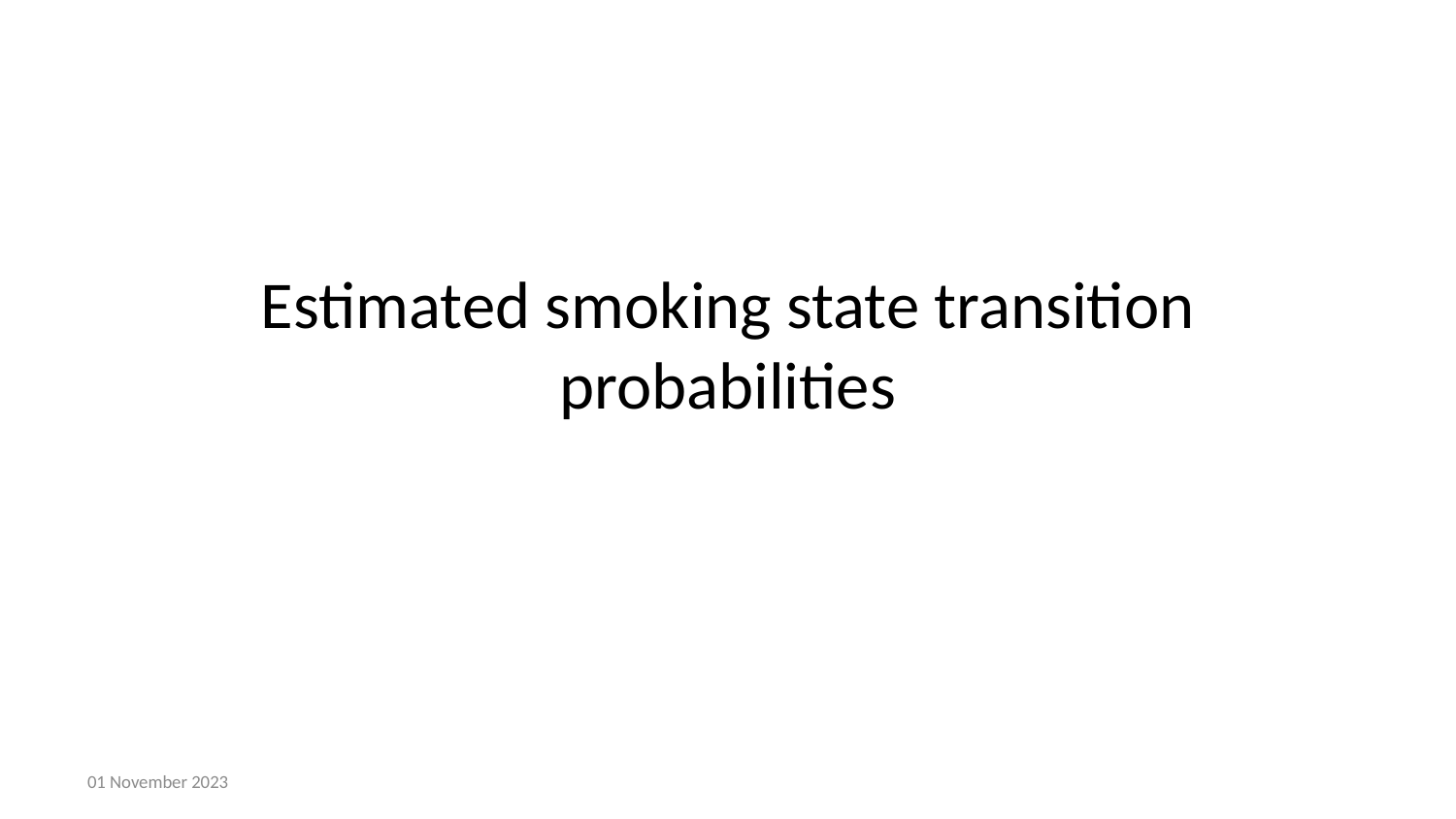

# Estimated smoking state transition probabilities

01 November 2023